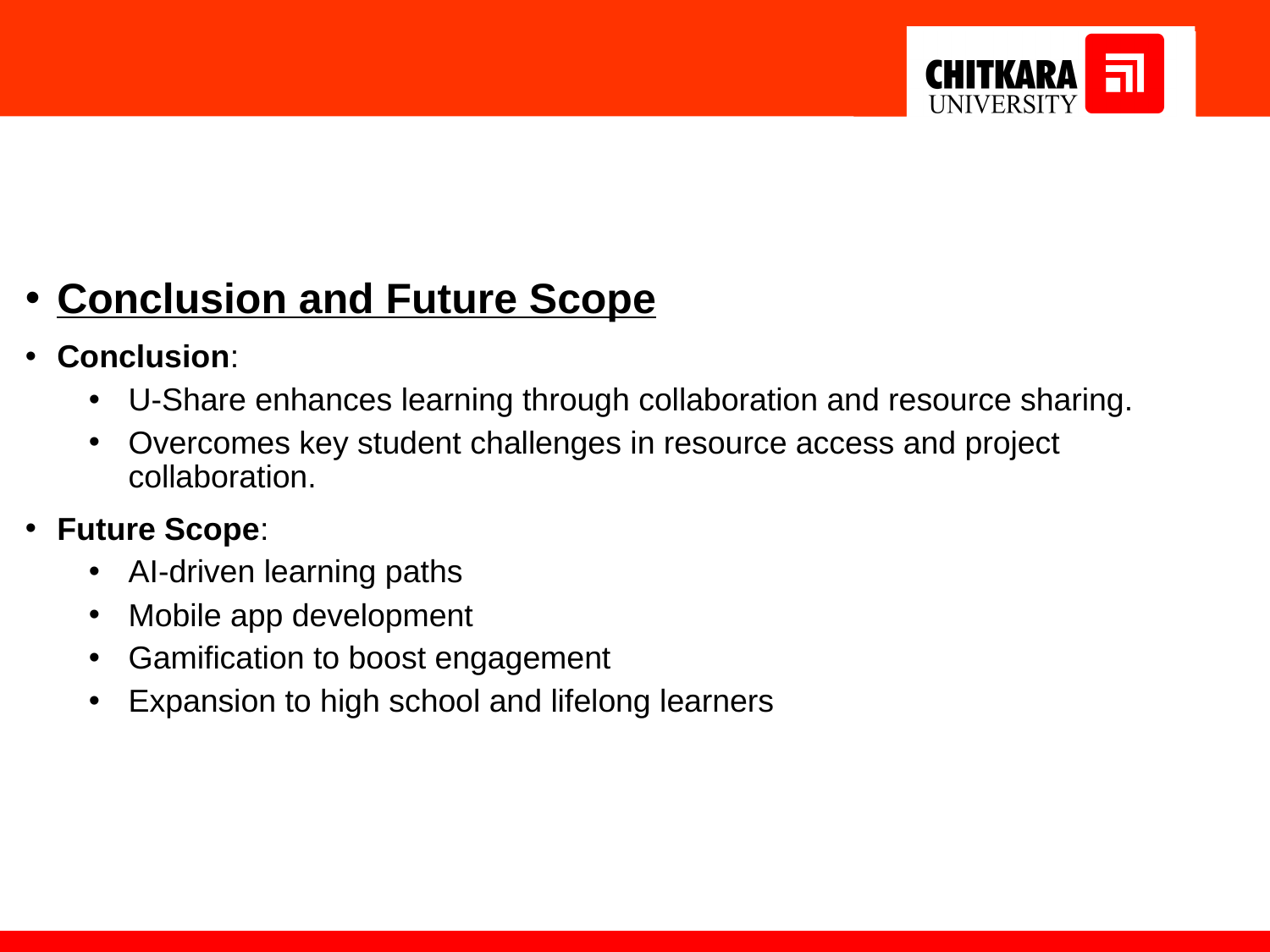

#
Conclusion and Future Scope
Conclusion:
U-Share enhances learning through collaboration and resource sharing.
Overcomes key student challenges in resource access and project collaboration.
Future Scope:
AI-driven learning paths
Mobile app development
Gamification to boost engagement
Expansion to high school and lifelong learners